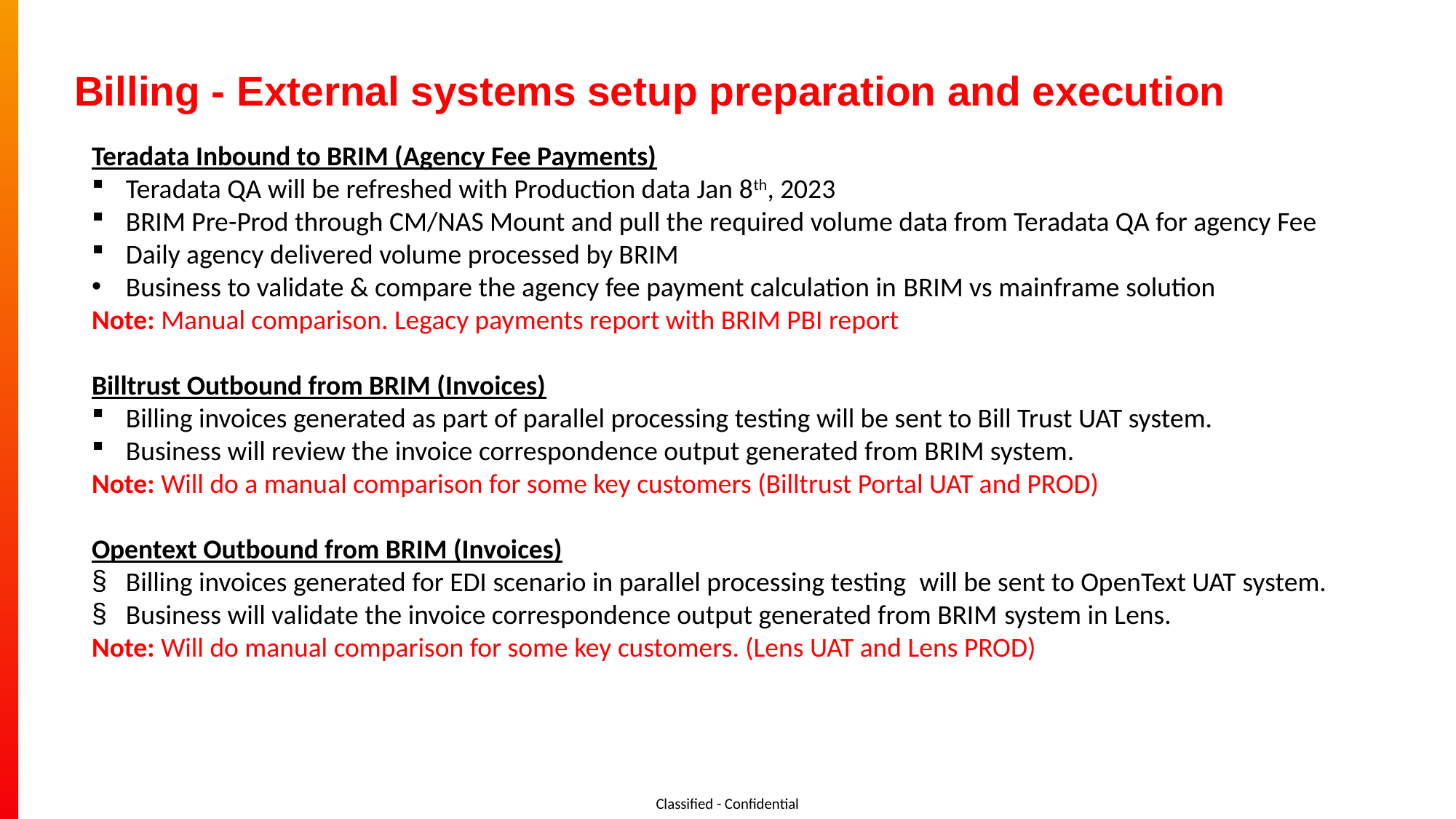

# Billing - External systems setup preparation and execution
Teradata Inbound to BRIM (Agency Fee Payments)
Teradata QA will be refreshed with Production data Jan 8th, 2023
BRIM Pre-Prod through CM/NAS Mount and pull the required volume data from Teradata QA for agency Fee
Daily agency delivered volume processed by BRIM
Business to validate & compare the agency fee payment calculation in BRIM vs mainframe solution
Note: Manual comparison. Legacy payments report with BRIM PBI report

Billtrust Outbound from BRIM (Invoices)
Billing invoices generated as part of parallel processing testing will be sent to Bill Trust UAT system.
Business will review the invoice correspondence output generated from BRIM system.
Note: Will do a manual comparison for some key customers (Billtrust Portal UAT and PROD)

Opentext Outbound from BRIM (Invoices)
Billing invoices generated for EDI scenario in parallel processing testing  will be sent to OpenText UAT system.
Business will validate the invoice correspondence output generated from BRIM system in Lens.
Note: Will do manual comparison for some key customers. (Lens UAT and Lens PROD)